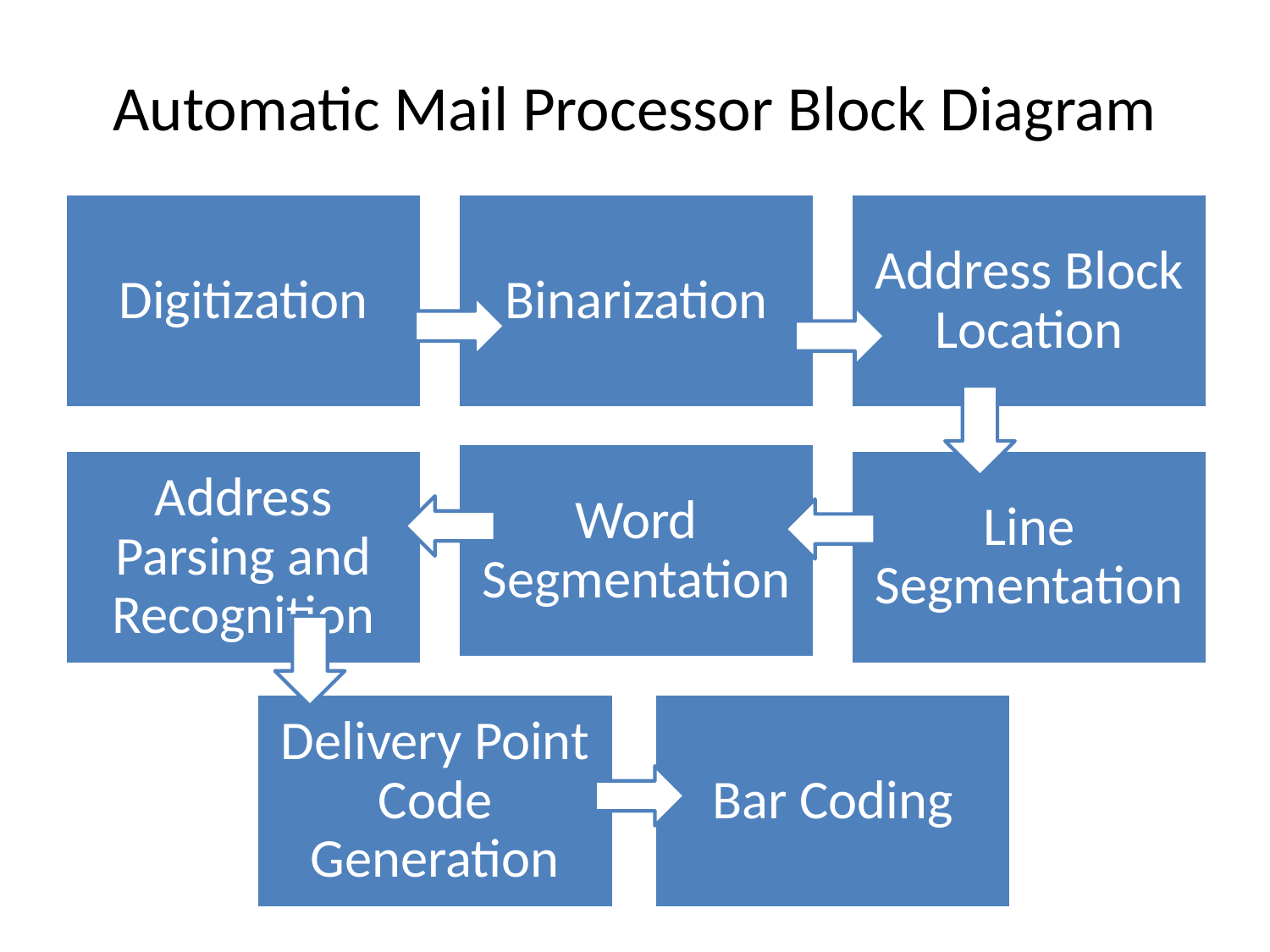

# Automatic Mail Processor Block Diagram
Digitization
Binarization
Address Block Location
Line Segmentation
Word Segmentation
Address Parsing and Recognition
Delivery Point Code Generation
Bar Coding